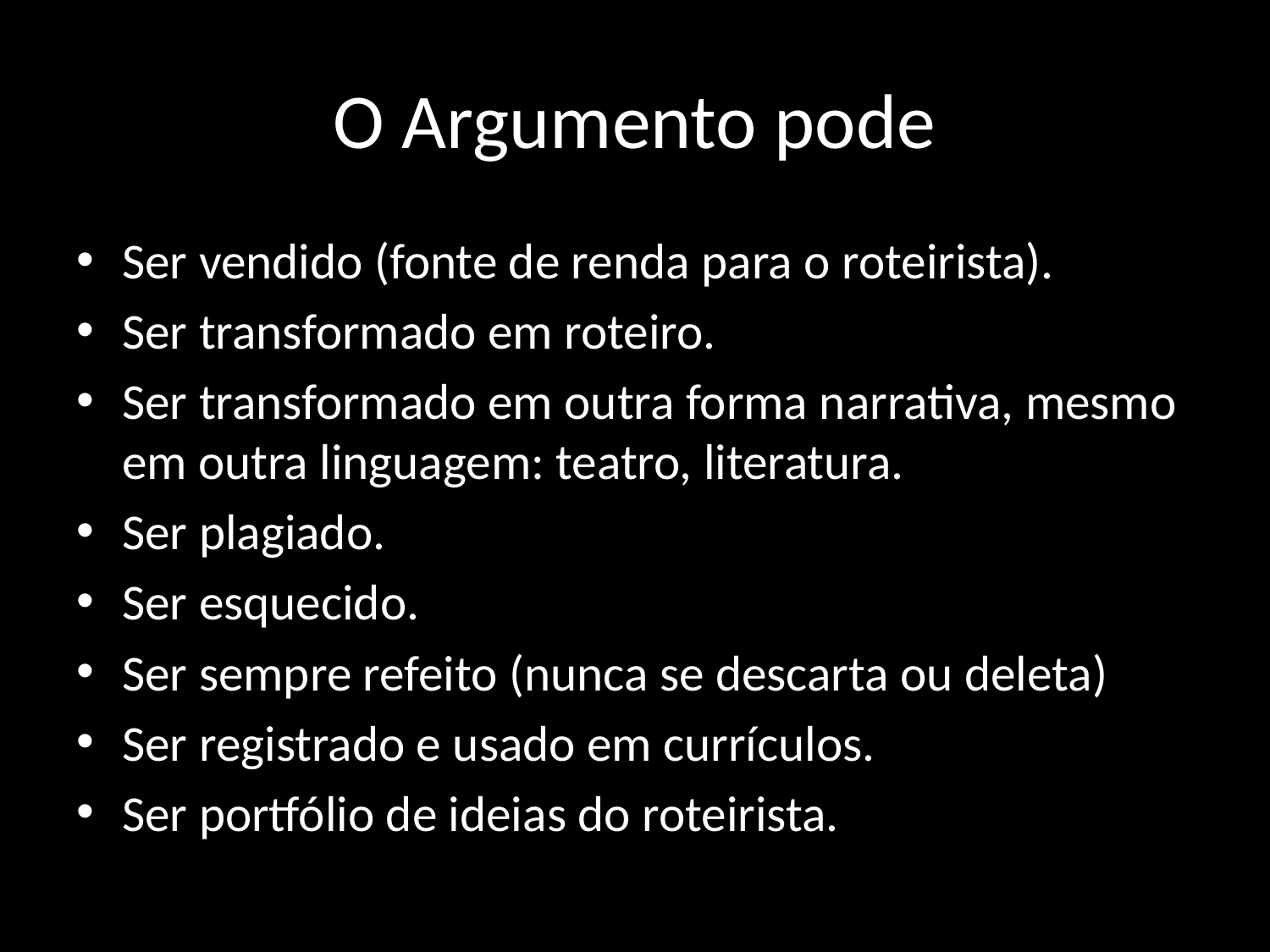

# O Argumento pode
Ser vendido (fonte de renda para o roteirista).
Ser transformado em roteiro.
Ser transformado em outra forma narrativa, mesmo em outra linguagem: teatro, literatura.
Ser plagiado.
Ser esquecido.
Ser sempre refeito (nunca se descarta ou deleta)
Ser registrado e usado em currículos.
Ser portfólio de ideias do roteirista.